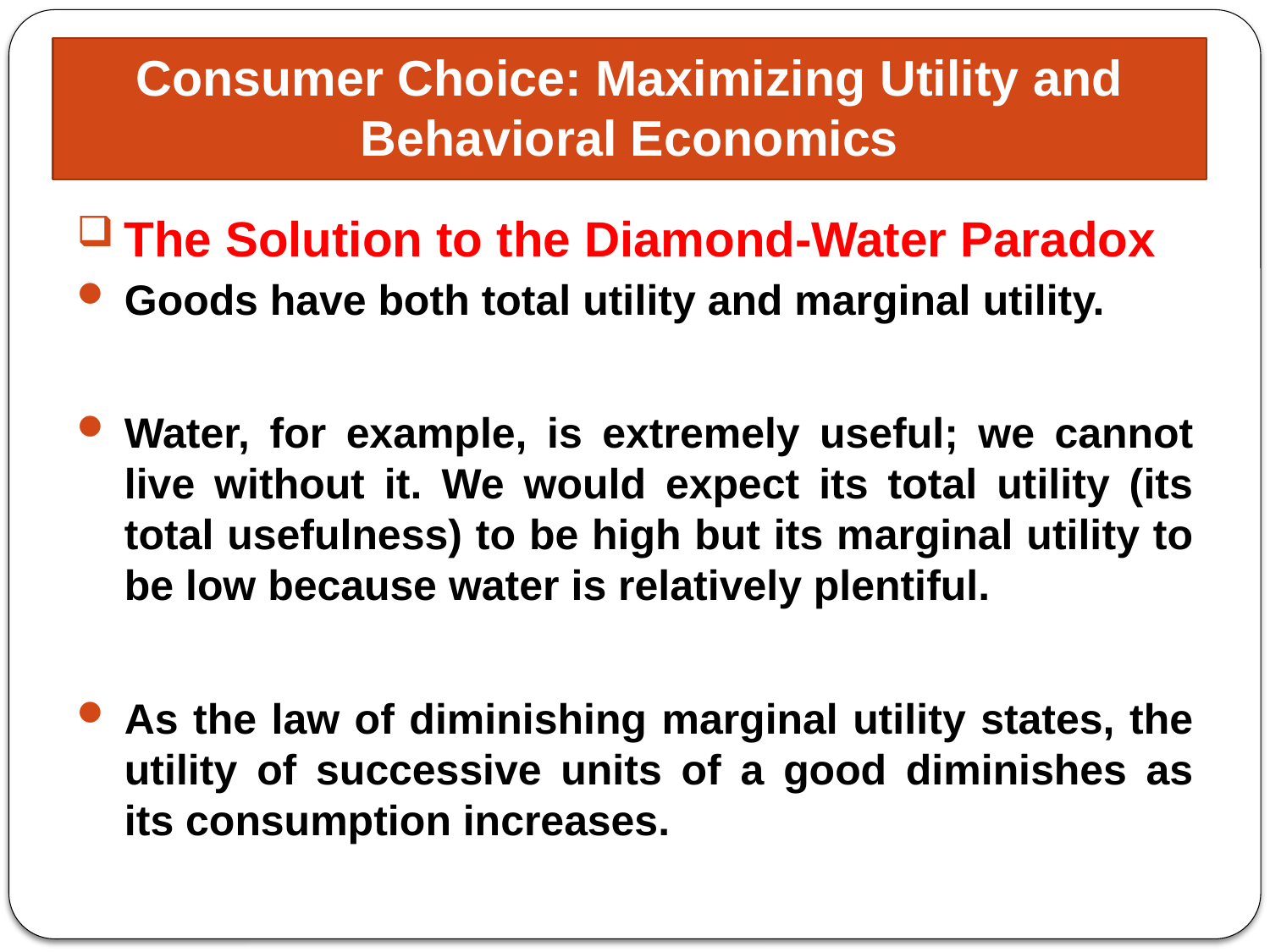

# Consumer Choice: Maximizing Utility and Behavioral Economics
The Solution to the Diamond-Water Paradox
Goods have both total utility and marginal utility.

Water, for example, is extremely useful; we cannot live without it. We would expect its total utility (its total usefulness) to be high but its marginal utility to be low because water is relatively plentiful.

As the law of diminishing marginal utility states, the utility of successive units of a good diminishes as its consumption increases.